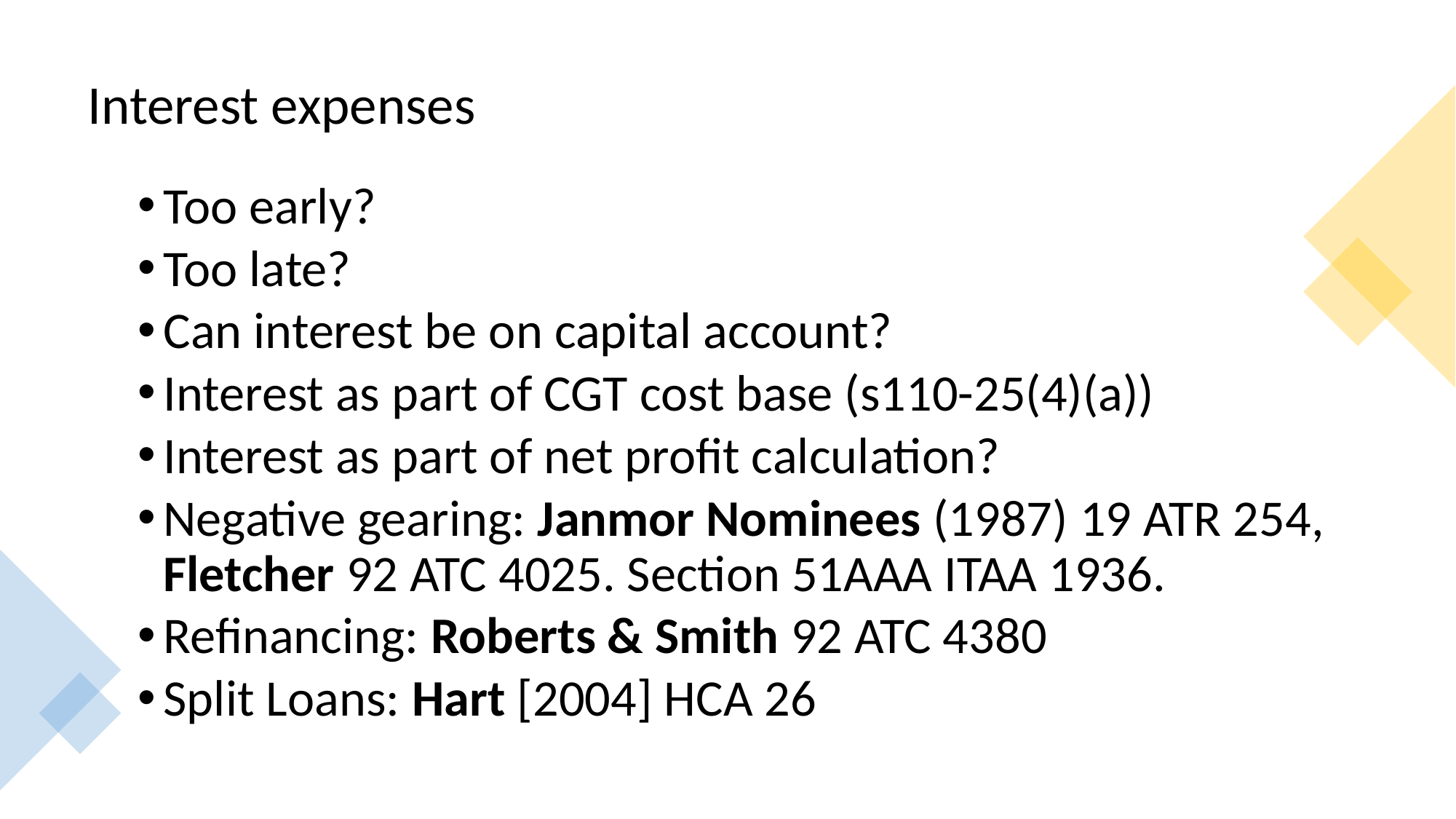

# Interest expenses

Too early?
Too late?
Can interest be on capital account?
Interest as part of CGT cost base (s110-25(4)(a))
Interest as part of net profit calculation?
Negative gearing: Janmor Nominees (1987) 19 ATR 254, Fletcher 92 ATC 4025. Section 51AAA ITAA 1936.
Refinancing: Roberts & Smith 92 ATC 4380
Split Loans: Hart [2004] HCA 26